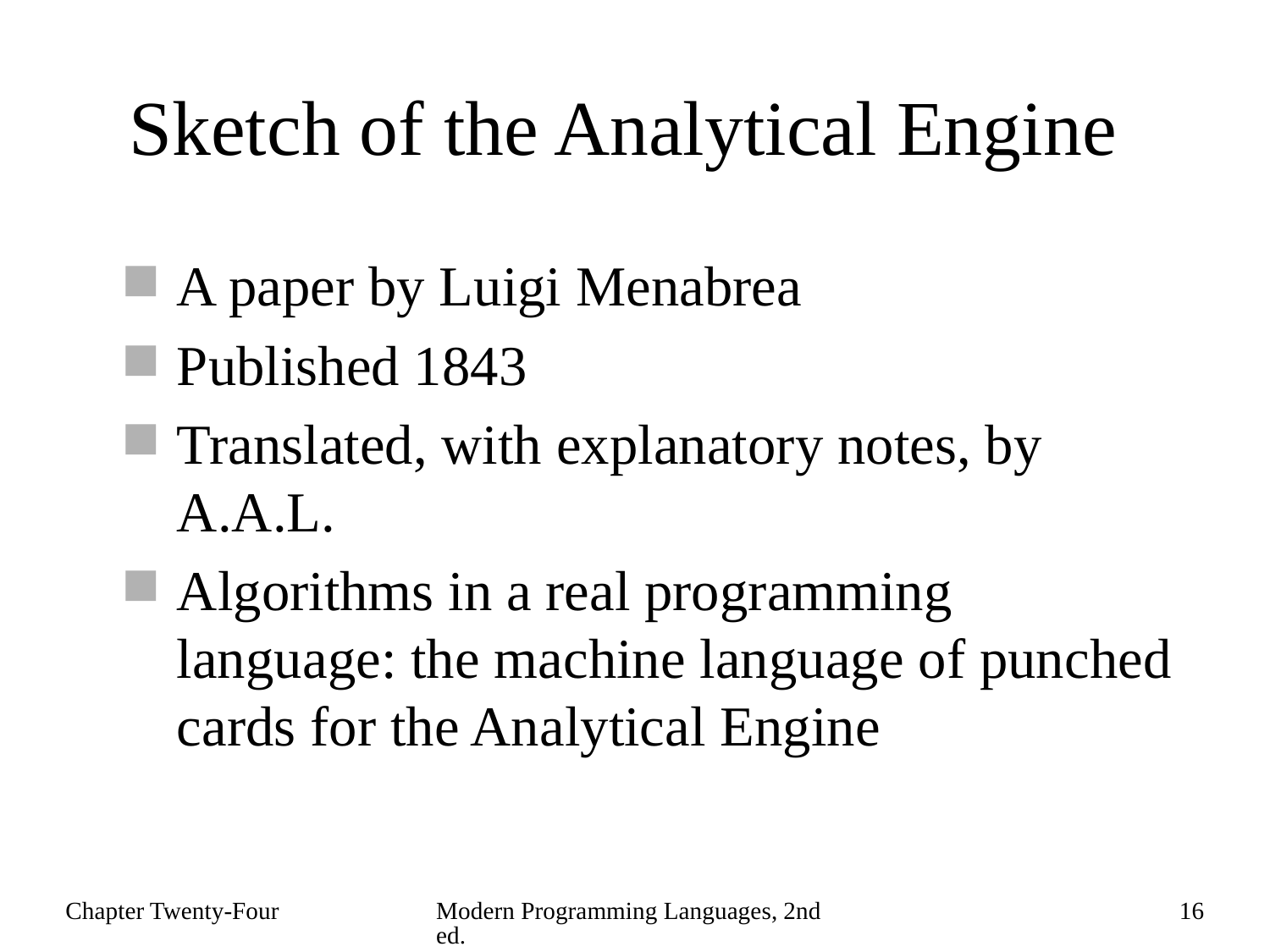

# Sketch of the Analytical Engine
A paper by Luigi Menabrea
Published 1843
Translated, with explanatory notes, by A.A.L.
Algorithms in a real programming language: the machine language of punched cards for the Analytical Engine
Chapter Twenty-Four
Modern Programming Languages, 2nd ed.
16